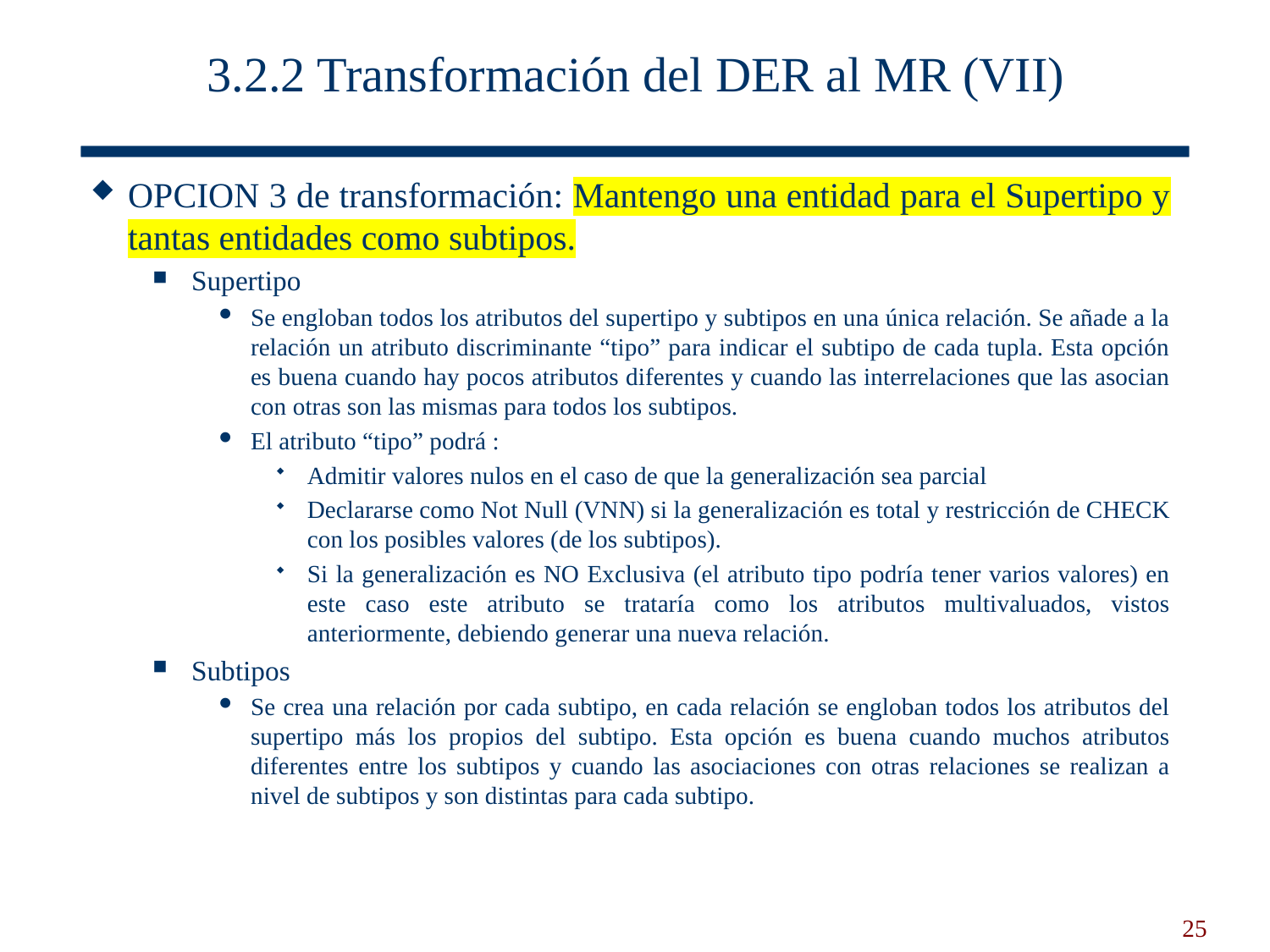

# 3.2.2 Transformación del DER al MR (VII)
OPCION 3 de transformación: Mantengo una entidad para el Supertipo y tantas entidades como subtipos.
Supertipo
Se engloban todos los atributos del supertipo y subtipos en una única relación. Se añade a la relación un atributo discriminante “tipo” para indicar el subtipo de cada tupla. Esta opción es buena cuando hay pocos atributos diferentes y cuando las interrelaciones que las asocian con otras son las mismas para todos los subtipos.
El atributo “tipo” podrá :
Admitir valores nulos en el caso de que la generalización sea parcial
Declararse como Not Null (VNN) si la generalización es total y restricción de CHECK con los posibles valores (de los subtipos).
Si la generalización es NO Exclusiva (el atributo tipo podría tener varios valores) en este caso este atributo se trataría como los atributos multivaluados, vistos anteriormente, debiendo generar una nueva relación.
Subtipos
Se crea una relación por cada subtipo, en cada relación se engloban todos los atributos del supertipo más los propios del subtipo. Esta opción es buena cuando muchos atributos diferentes entre los subtipos y cuando las asociaciones con otras relaciones se realizan a nivel de subtipos y son distintas para cada subtipo.
25